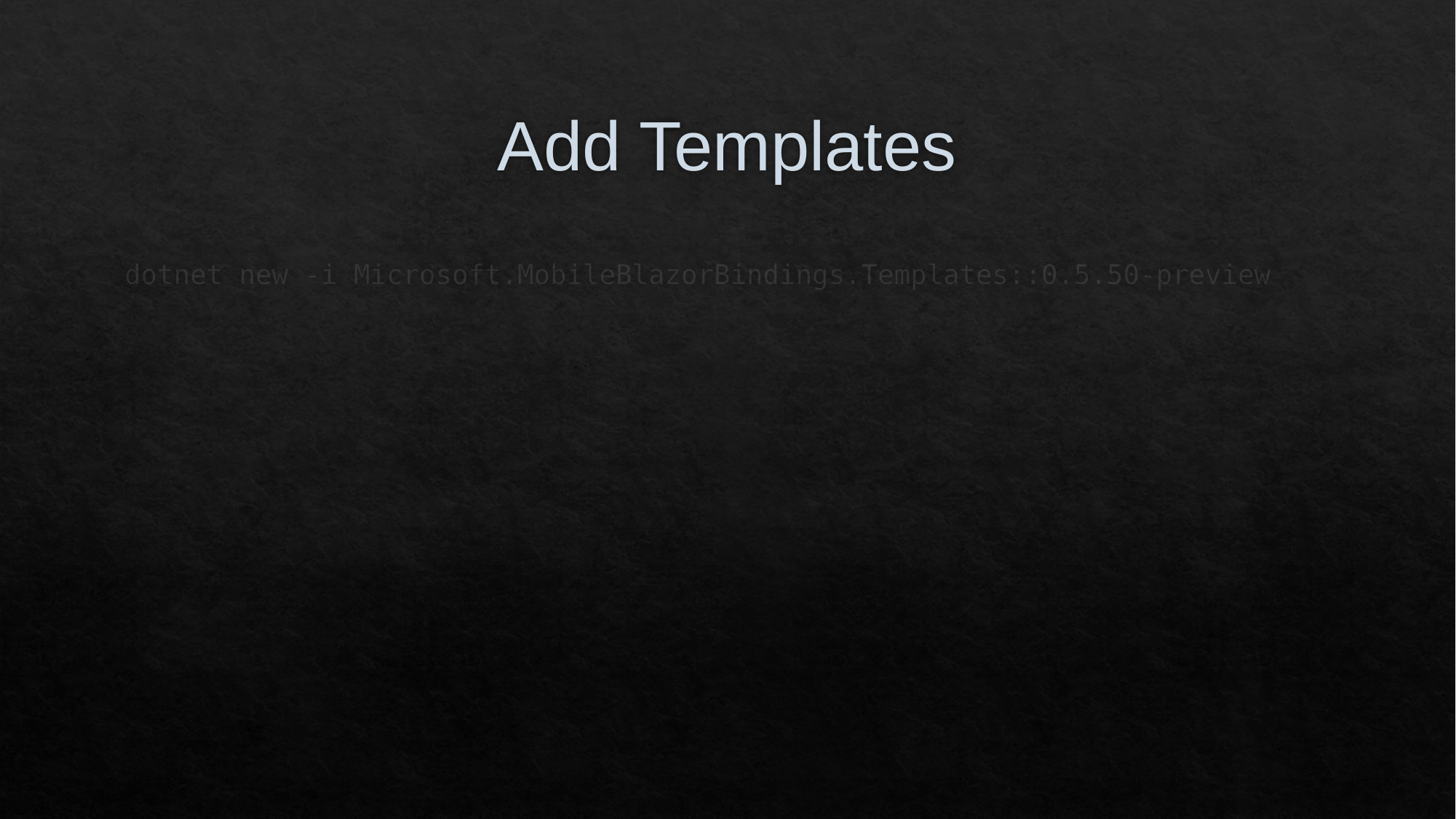

# Add Templates
dotnet new -i Microsoft.MobileBlazorBindings.Templates::0.5.50-preview